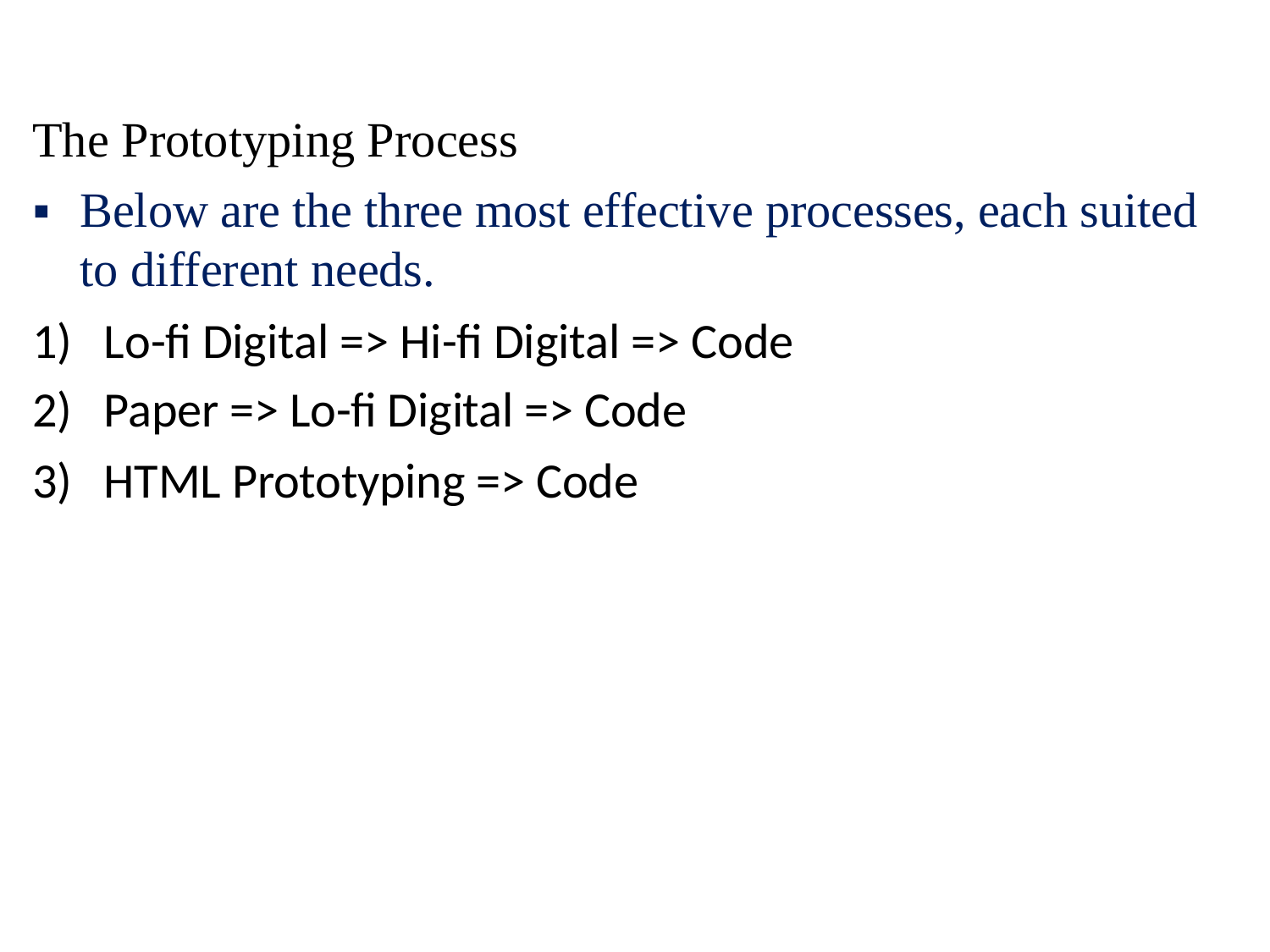

The Prototyping Process
▪	Below are the three most effective processes, each suited to different needs.
1)
2)
3)
Lo-fi Digital => Hi-fi Digital => Code
Paper => Lo-fi Digital => Code
HTML Prototyping => Code